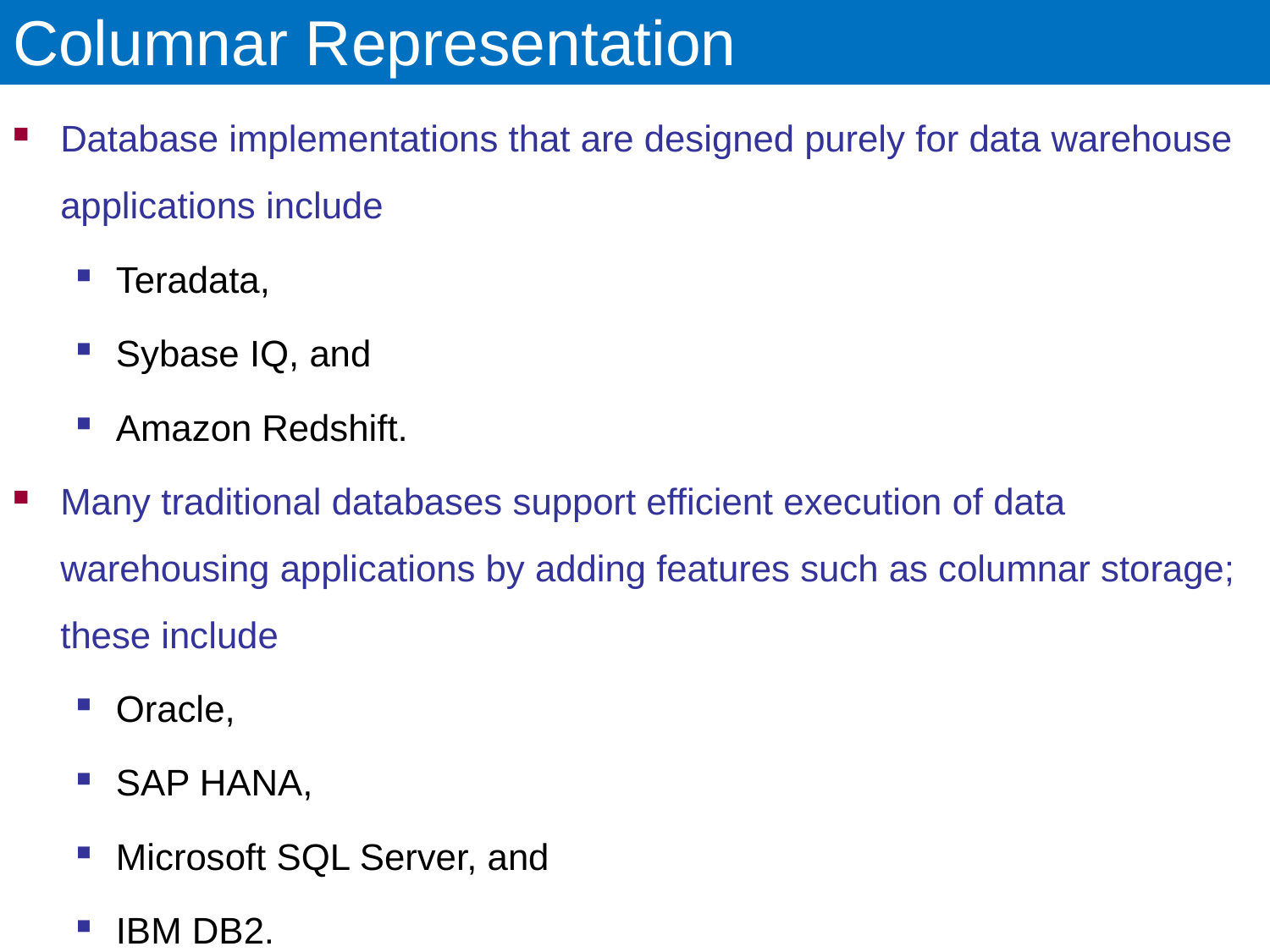

# Columnar Representation
Database implementations that are designed purely for data warehouse applications include
Teradata,
Sybase IQ, and
Amazon Redshift.
Many traditional databases support efficient execution of data warehousing applications by adding features such as columnar storage; these include
Oracle,
SAP HANA,
Microsoft SQL Server, and
IBM DB2.